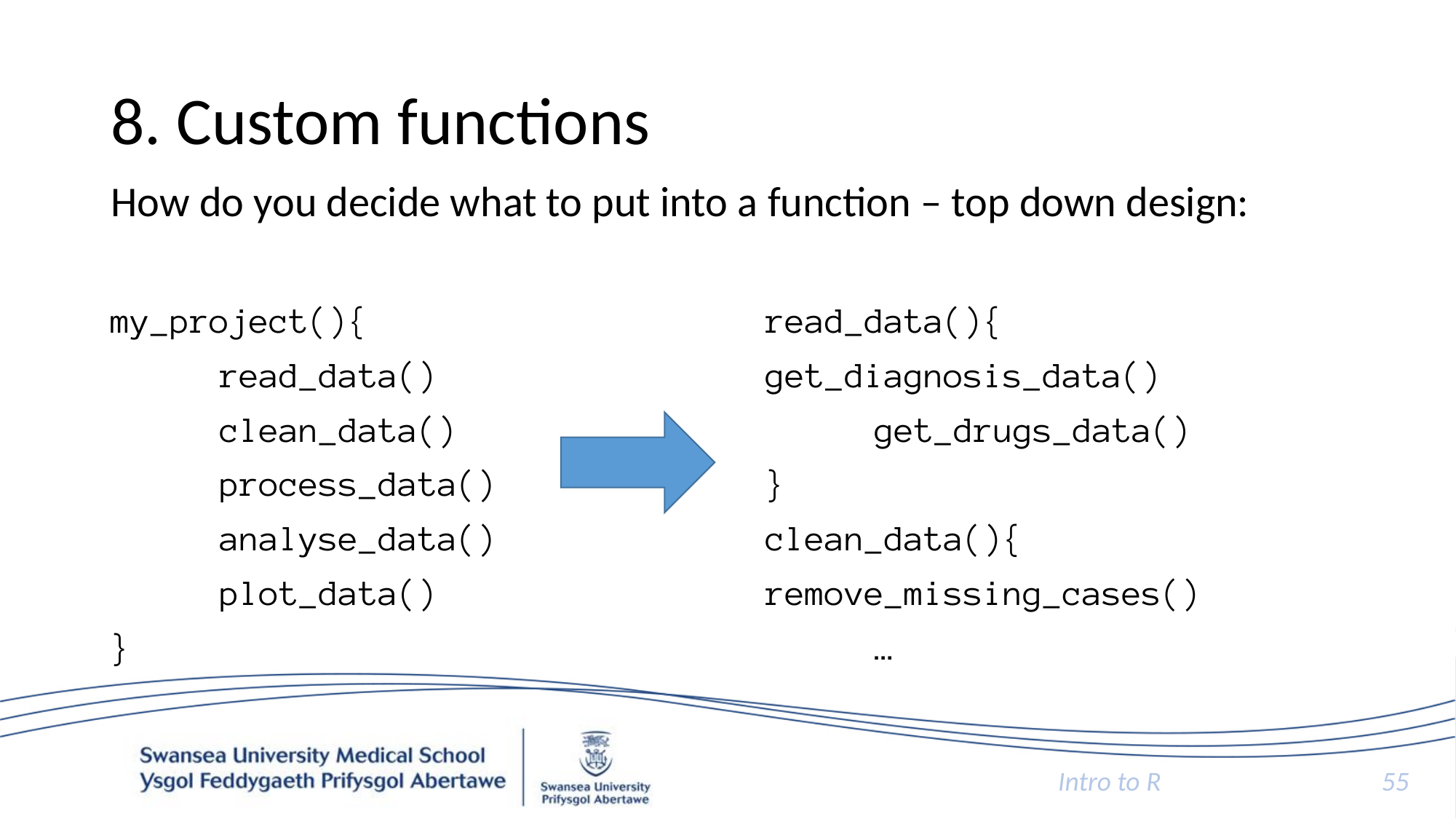

# 8. Custom functions
How do you decide what to put into a function – top down design:

my_project(){				read_data(){
	read_data()				get_diagnosis_data()
	clean_data()				get_drugs_data()
	process_data()			}
	analyse_data()			clean_data(){
	plot_data()				remove_missing_cases()
}							…

Intro to R
55